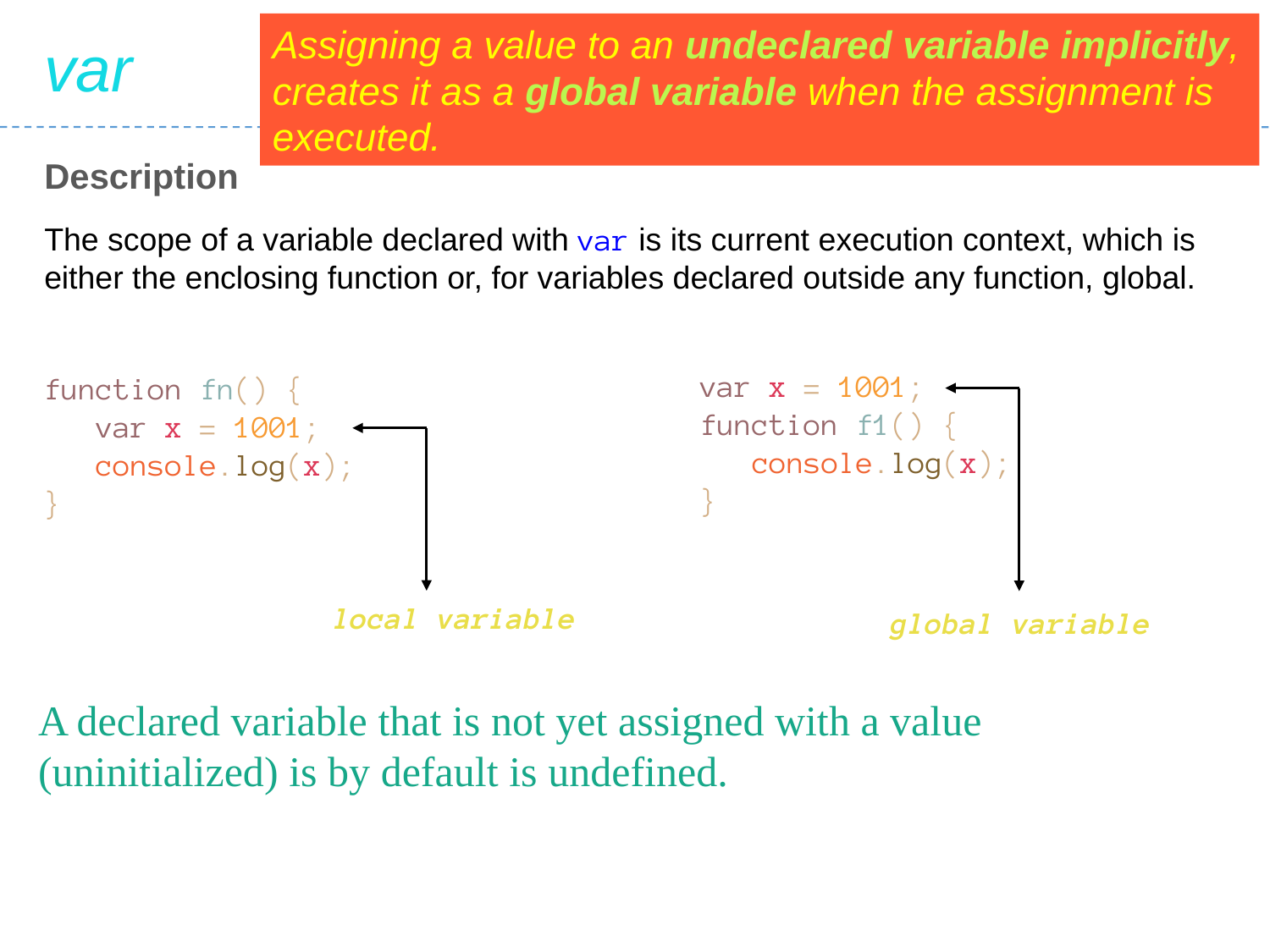

Assigning a value to an undeclared variable implicitly, creates it as a global variable when the assignment is executed.
var
Description
The scope of a variable declared with var is its current execution context, which is either the enclosing function or, for variables declared outside any function, global.
var x = 1001;
function f1() {
   console.log(x);
}
function fn() {
   var x = 1001;
   console.log(x);
}
local variable
global variable
A declared variable that is not yet assigned with a value (uninitialized) is by default is undefined.